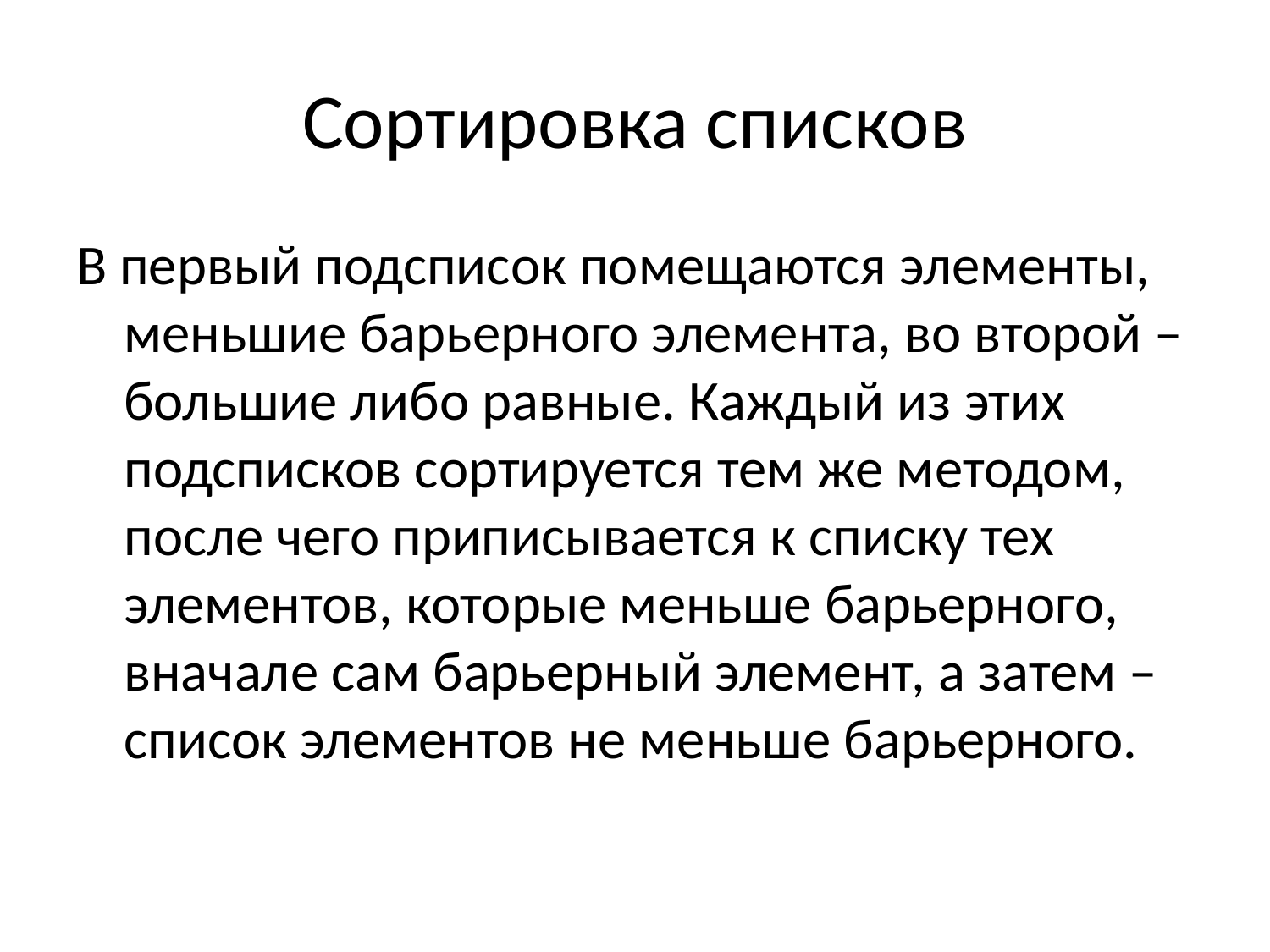

# Сортировка списков
В первый подсписок помещаются элементы, меньшие барьерного элемента, во второй – большие либо равные. Каждый из этих подсписков сортируется тем же методом, после чего приписывается к списку тех элементов, которые меньше барьерного, вначале сам барьерный элемент, а затем – список элементов не меньше барьерного.